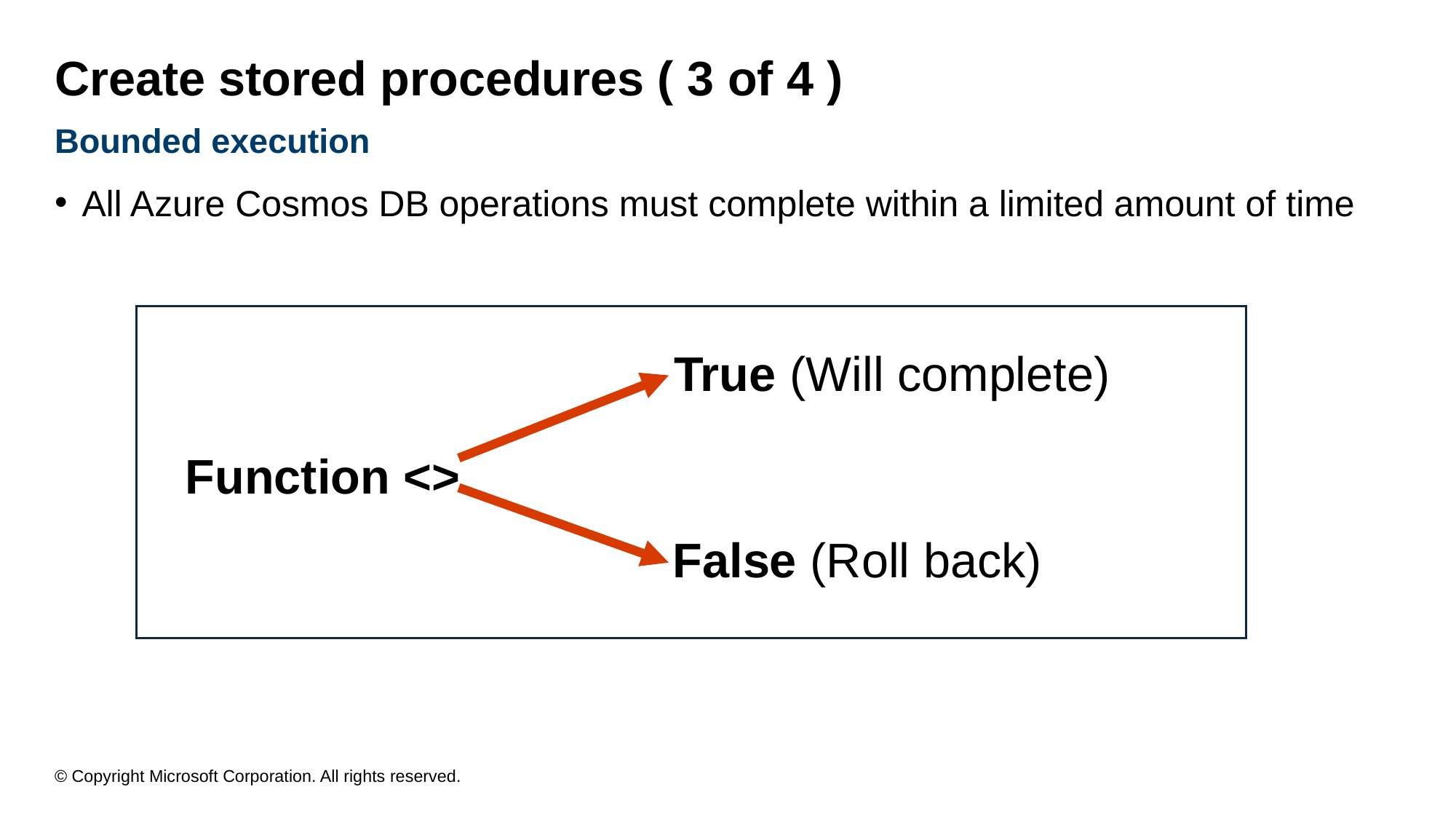

# Create stored procedures ( 3 of 4 )
Bounded execution
All Azure Cosmos DB operations must complete within a limited amount of time

True (Will complete)
Function <>
False (Roll back)